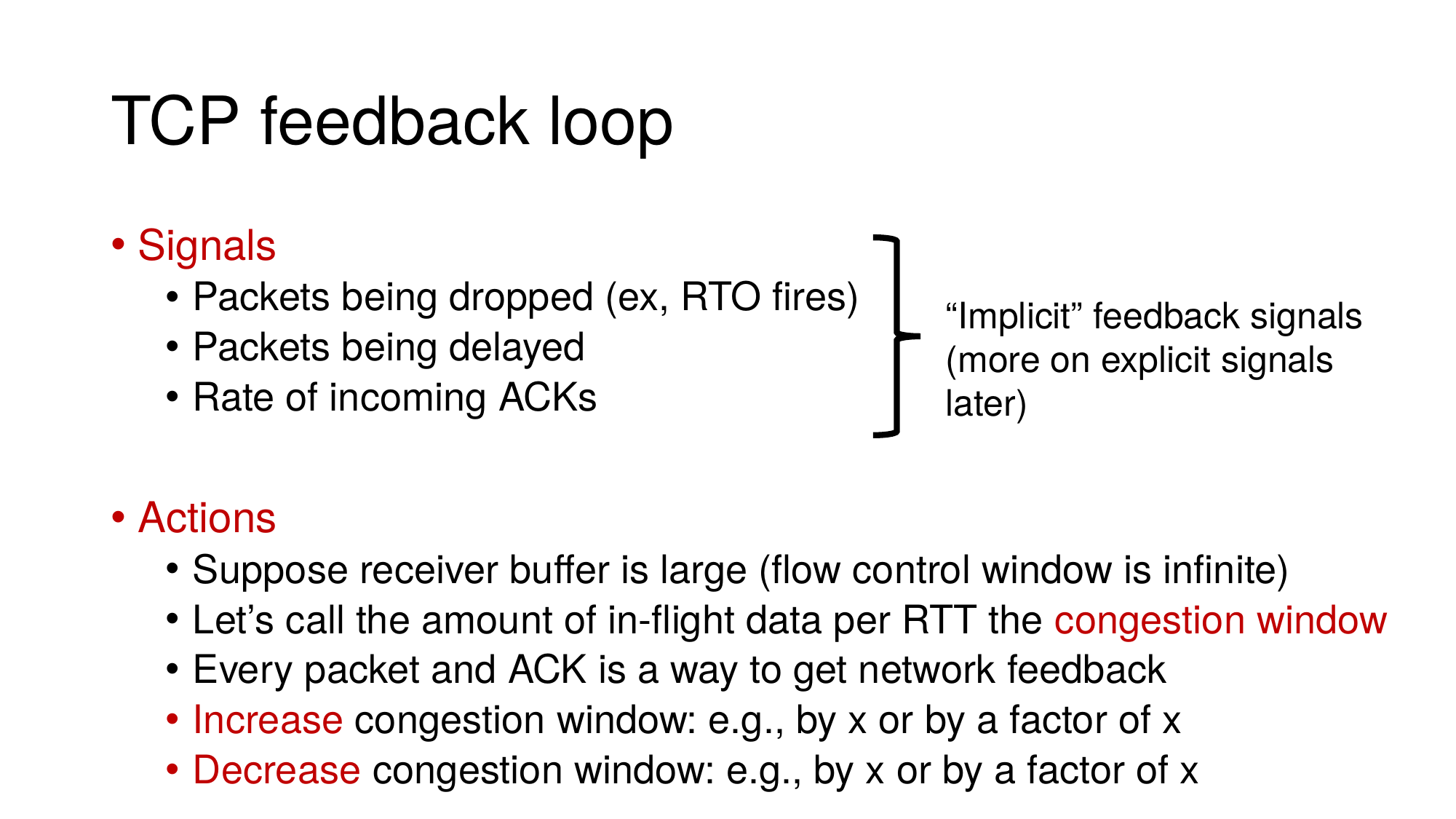

# TCP feedback loop
Signals
Packets being dropped (ex, RTO fires)
Packets being delayed
Rate of incoming ACKs

Actions
Suppose receiver buffer is large (flow control window is infinite)
Let’s call the amount of in-flight data per RTT the congestion window
Every packet and ACK is a way to get network feedback
Increase congestion window: e.g., by x or by a factor of x
Decrease congestion window: e.g., by x or by a factor of x

“Implicit” feedback signals
(more on explicit signals later)